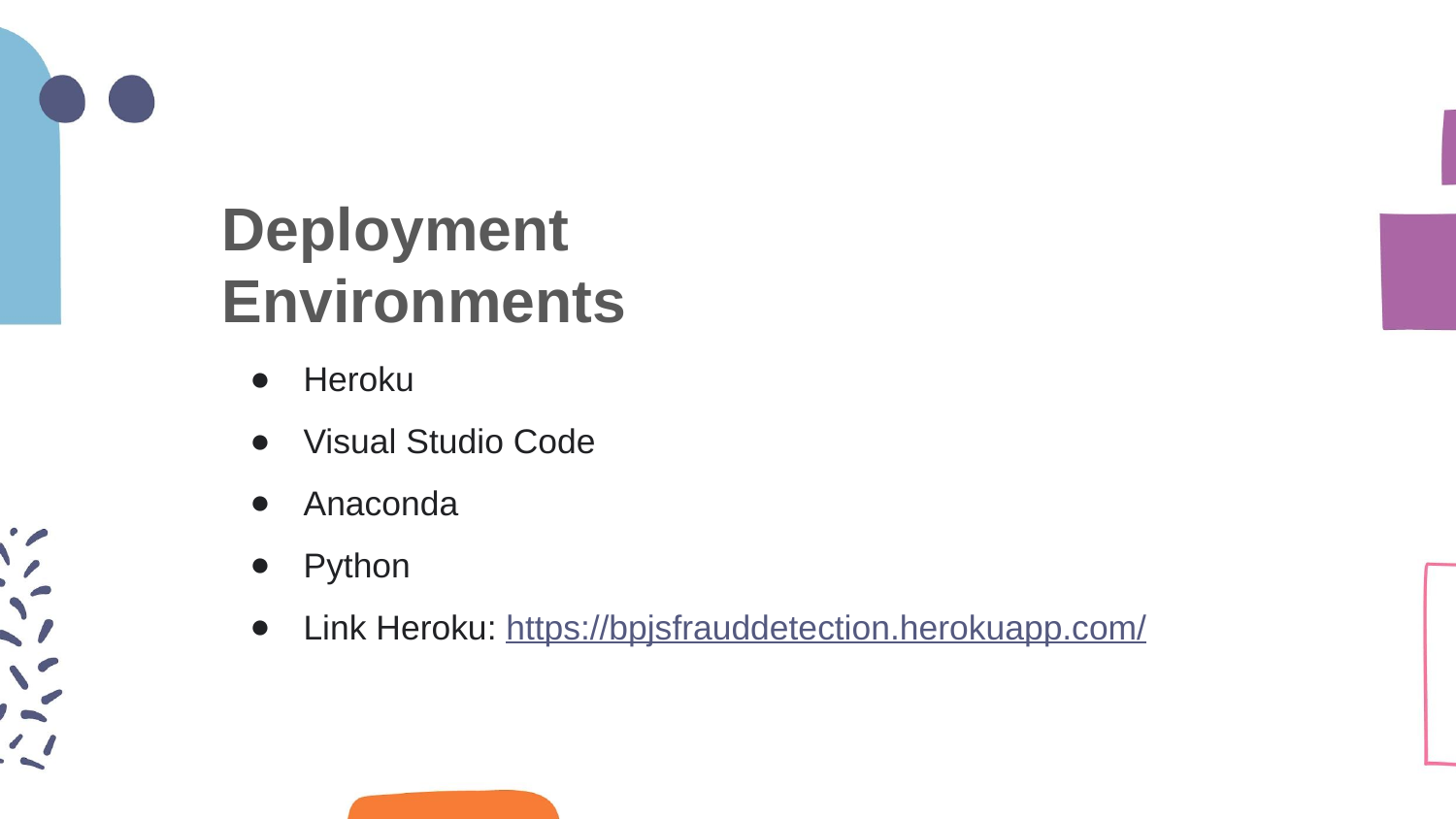

Deployment Environments
Heroku
Visual Studio Code
Anaconda
Python
Link Heroku: https://bpjsfrauddetection.herokuapp.com/